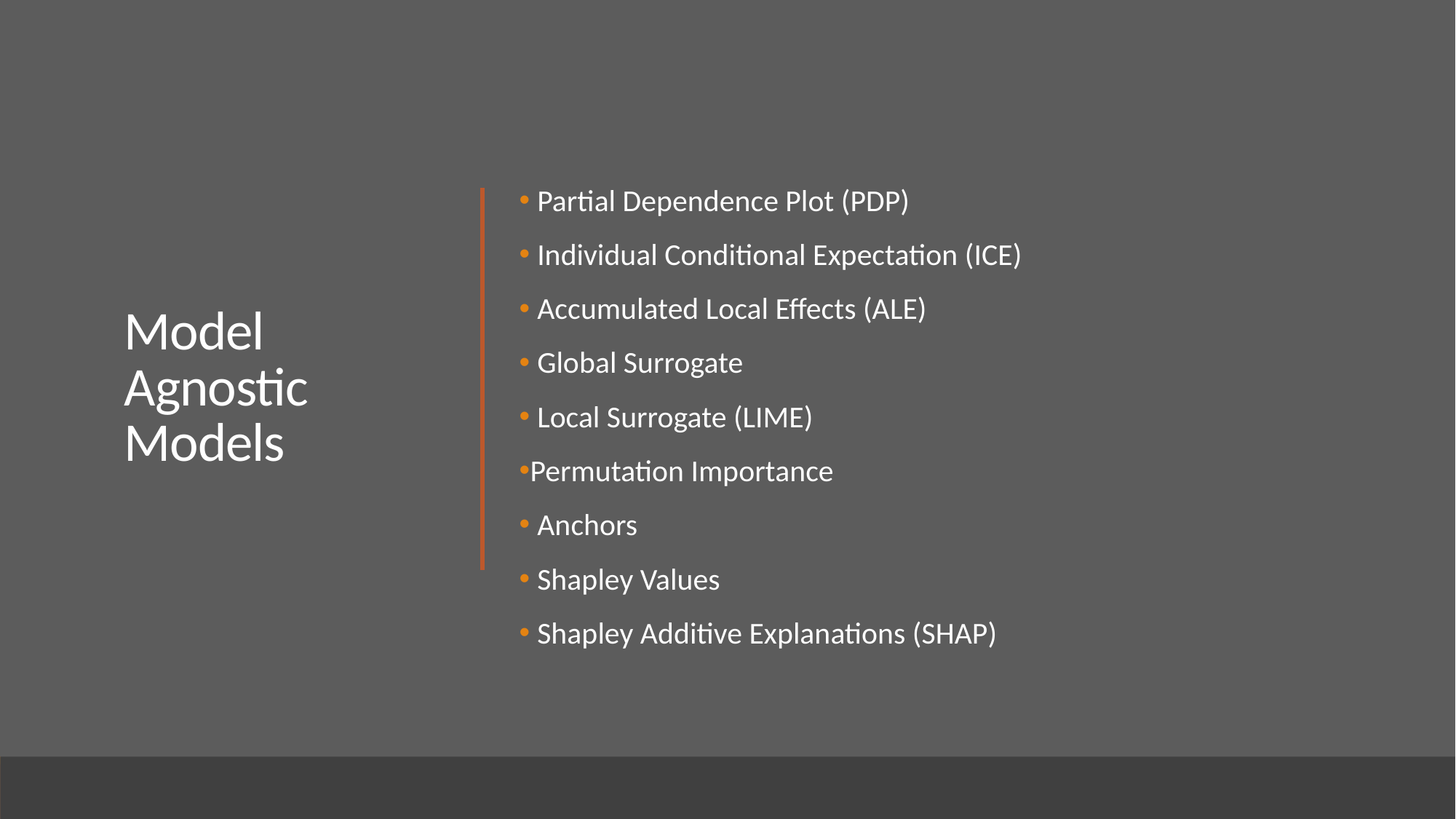

# Model Agnostic Models

 Partial Dependence Plot (PDP)
 Individual Conditional Expectation (ICE)
 Accumulated Local Effects (ALE)
 Global Surrogate
 Local Surrogate (LIME)
Permutation Importance
 Anchors
 Shapley Values
 Shapley Additive Explanations (SHAP)